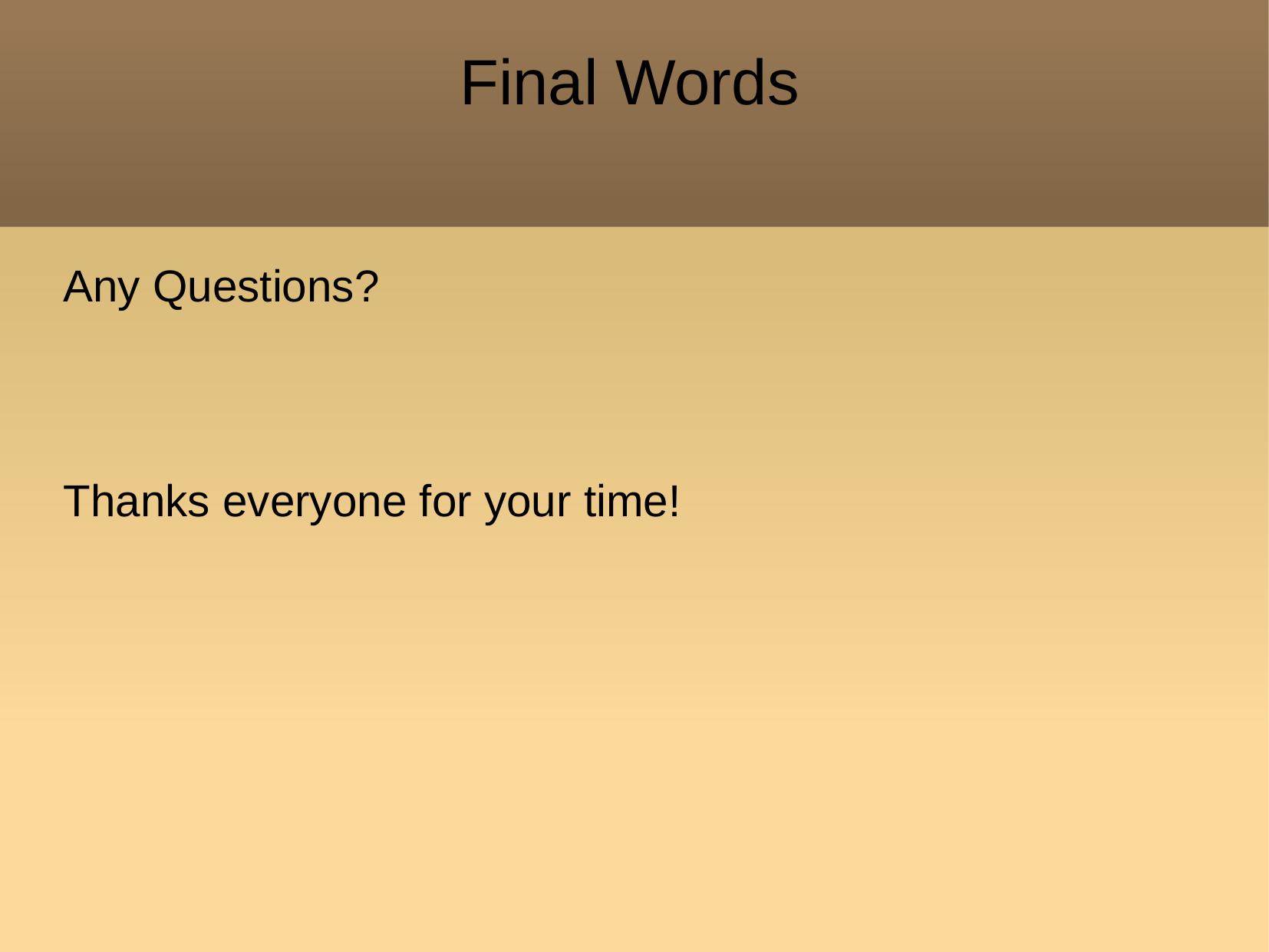

Final Words

Any Questions?

Thanks everyone for your time!